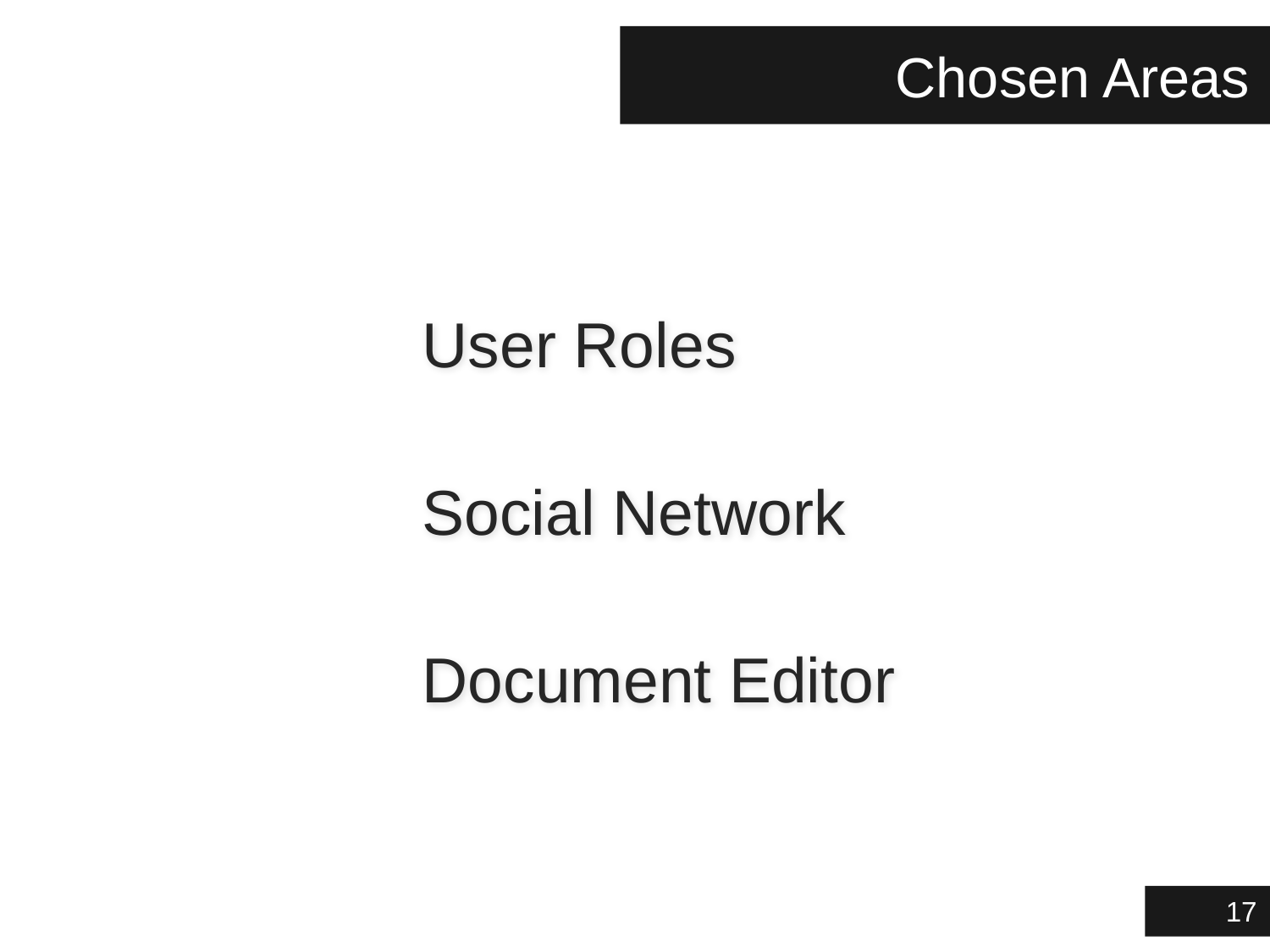

# Chosen Areas
User Roles

Social Network

Document Editor
17